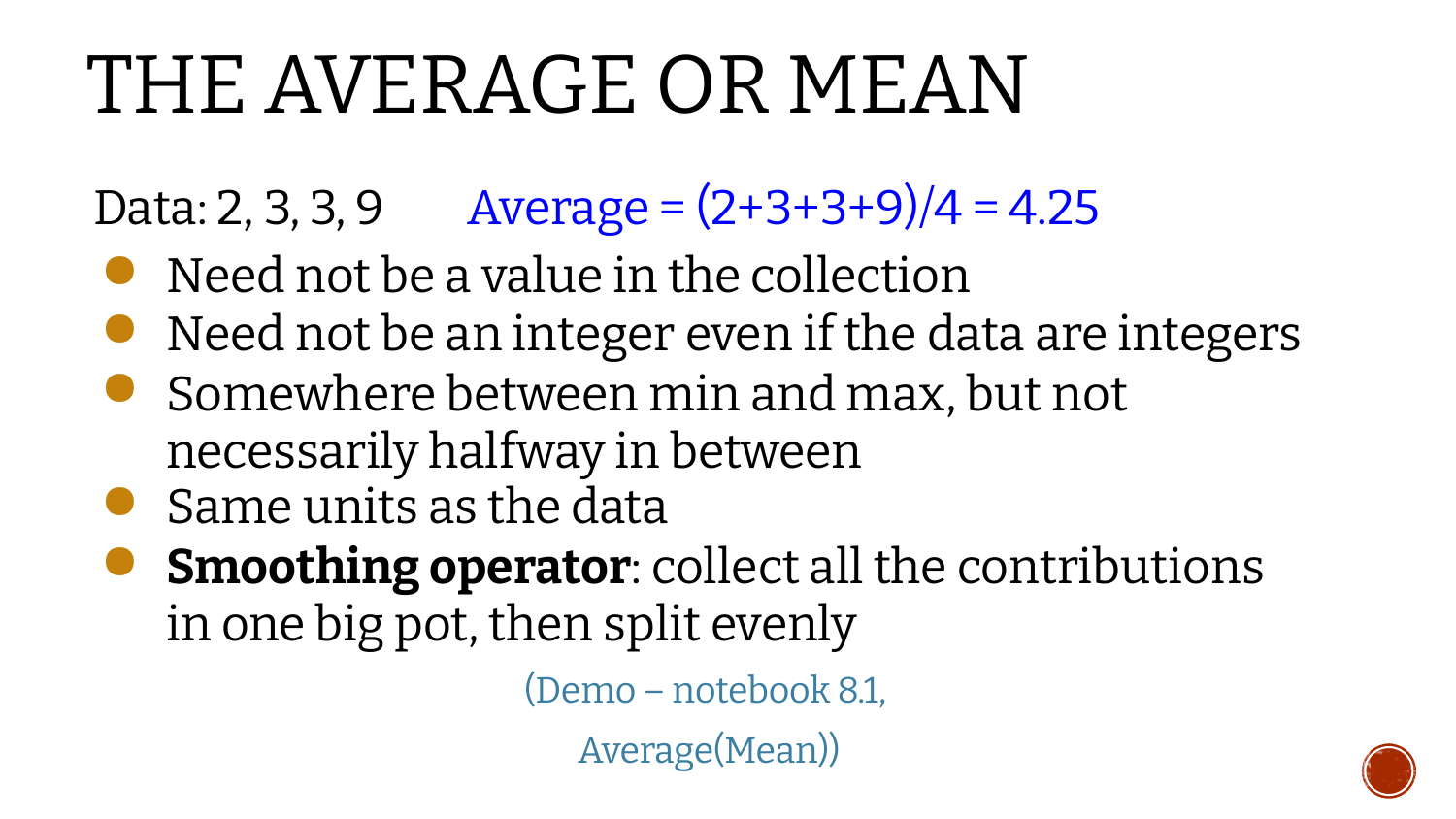

# The average or mean
Data: 2, 3, 3, 9	Average = (2+3+3+9)/4 = 4.25
Need not be a value in the collection
Need not be an integer even if the data are integers
Somewhere between min and max, but not necessarily halfway in between
Same units as the data
Smoothing operator: collect all the contributions in one big pot, then split evenly
(Demo – notebook 8.1,
Average(Mean))